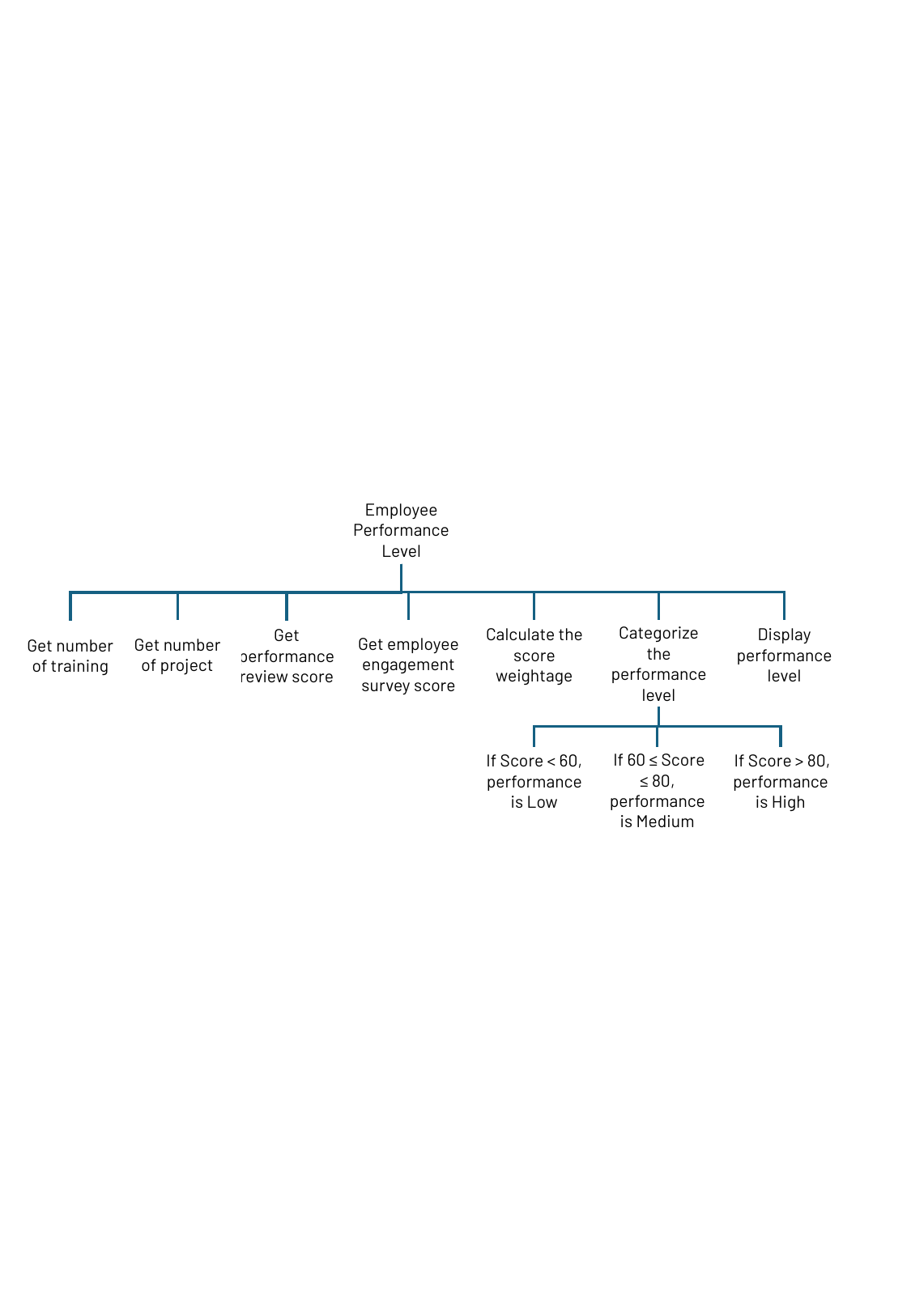

Employee Performance Level
Get employee engagement survey score
Categorize the performance level
Calculate the score weightage
Display performance level
Get number of project
Get performance review score
Get number of training
If Score < 60, performance is Low
 If 60 ≤ Score ≤ 80, performance is Medium
 If Score > 80, performance is High